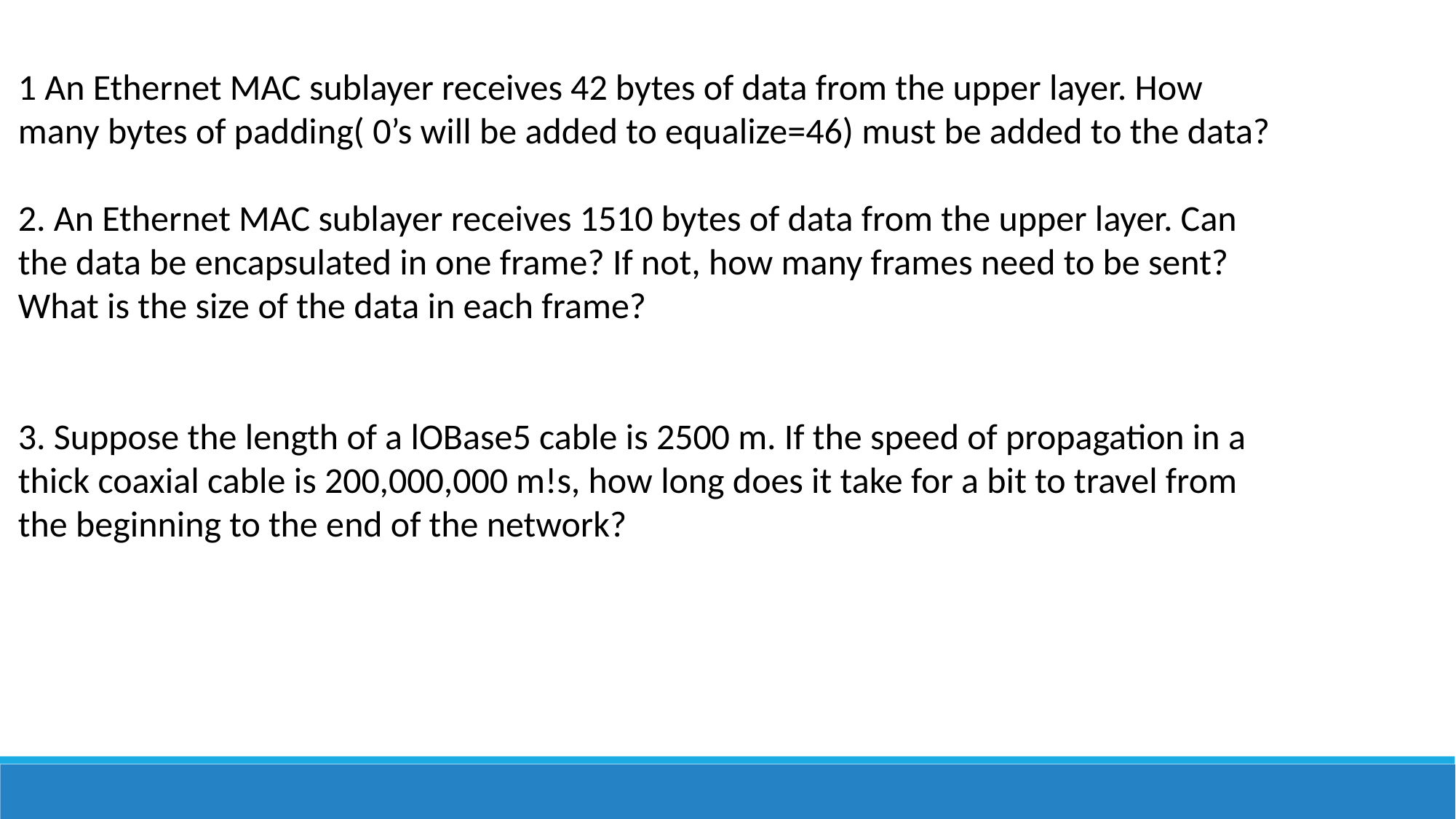

#
1 An Ethernet MAC sublayer receives 42 bytes of data from the upper layer. How many bytes of padding( 0’s will be added to equalize=46) must be added to the data?

2. An Ethernet MAC sublayer receives 1510 bytes of data from the upper layer. Can
the data be encapsulated in one frame? If not, how many frames need to be sent?
What is the size of the data in each frame?

3. Suppose the length of a lOBase5 cable is 2500 m. If the speed of propagation in a thick coaxial cable is 200,000,000 m!s, how long does it take for a bit to travel from the beginning to the end of the network?